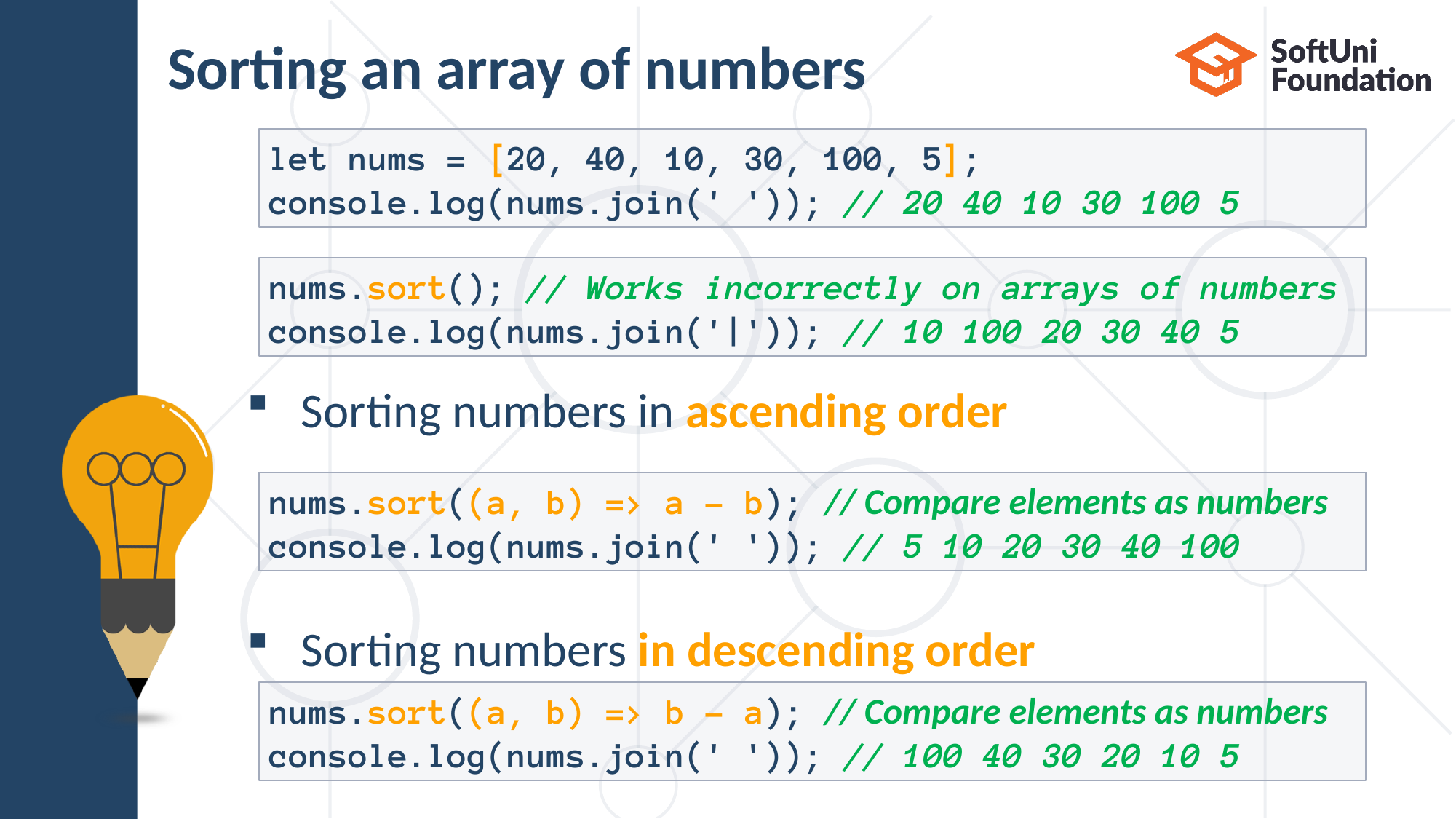

# Sorting an array of numbers
let nums = [20, 40, 10, 30, 100, 5];
console.log(nums.join(' ')); // 20 40 10 30 100 5
nums.sort(); // Works incorrectly on arrays of numbers
console.log(nums.join('|')); // 10 100 20 30 40 5
Sorting numbers in ascending order

Sorting numbers in descending order
nums.sort((a, b) => a - b); // Compare elements as numbers
console.log(nums.join(' ')); // 5 10 20 30 40 100
nums.sort((a, b) => b - a); // Compare elements as numbers
console.log(nums.join(' ')); // 100 40 30 20 10 5